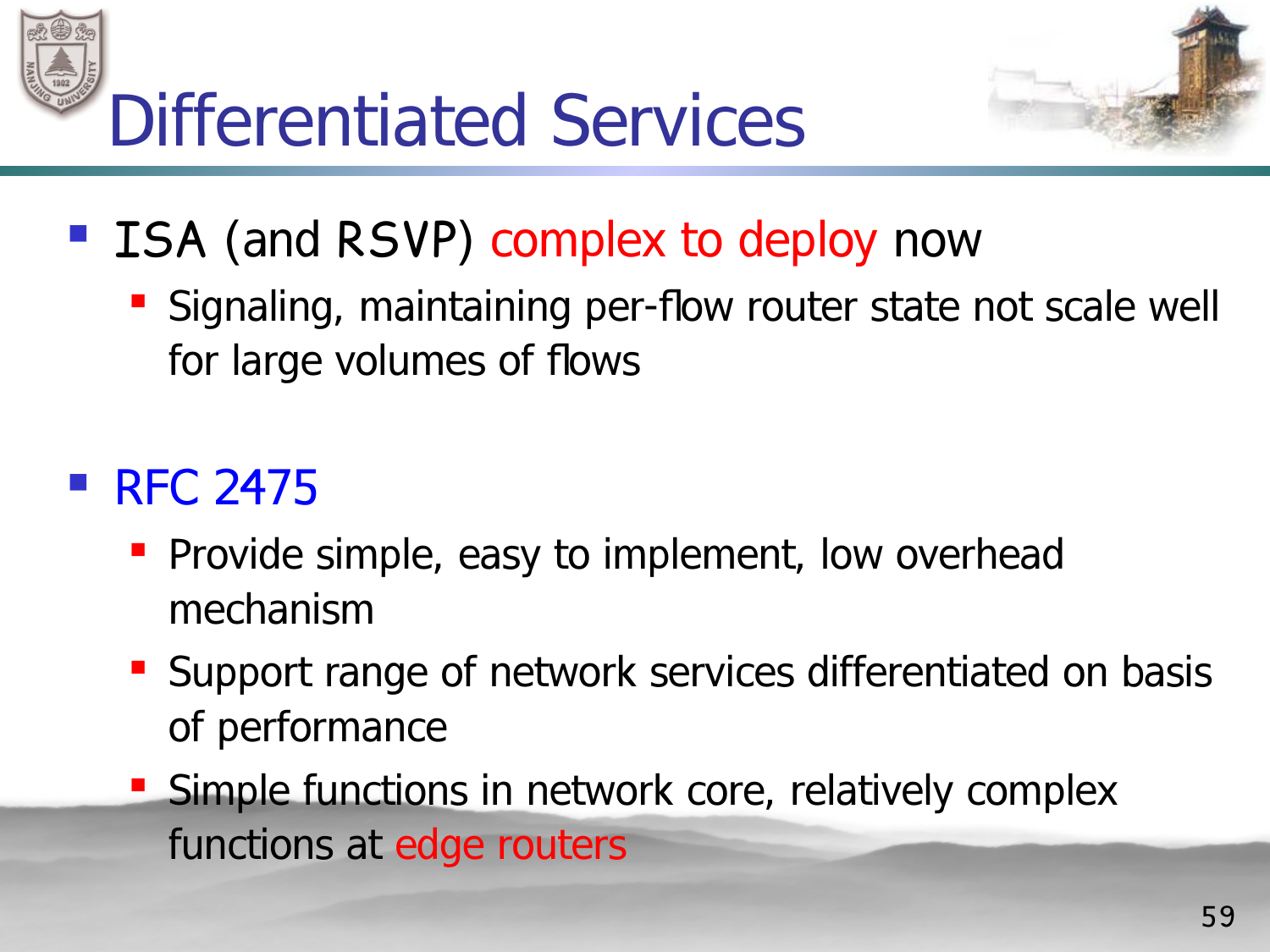

# Differentiated Services
ISA (and RSVP) complex to deploy now
Signaling, maintaining per-flow router state not scale well for large volumes of flows

RFC 2475
Provide simple, easy to implement, low overhead mechanism
Support range of network services differentiated on basis of performance
Simple functions in network core, relatively complex functions at edge routers
59